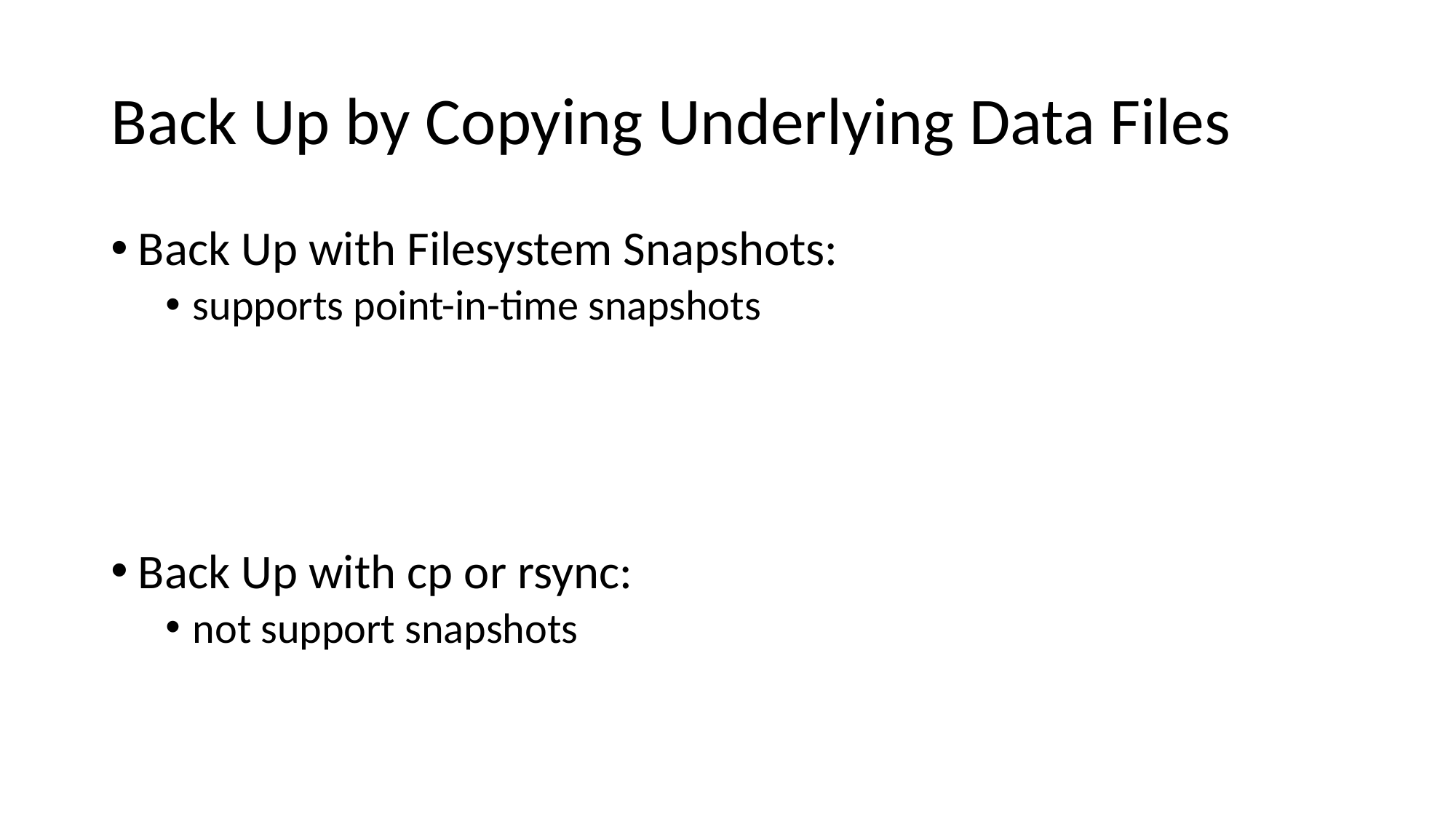

# Back Up by Copying Underlying Data Files
Back Up with Filesystem Snapshots:
supports point-in-time snapshots

Back Up with cp or rsync:
not support snapshots